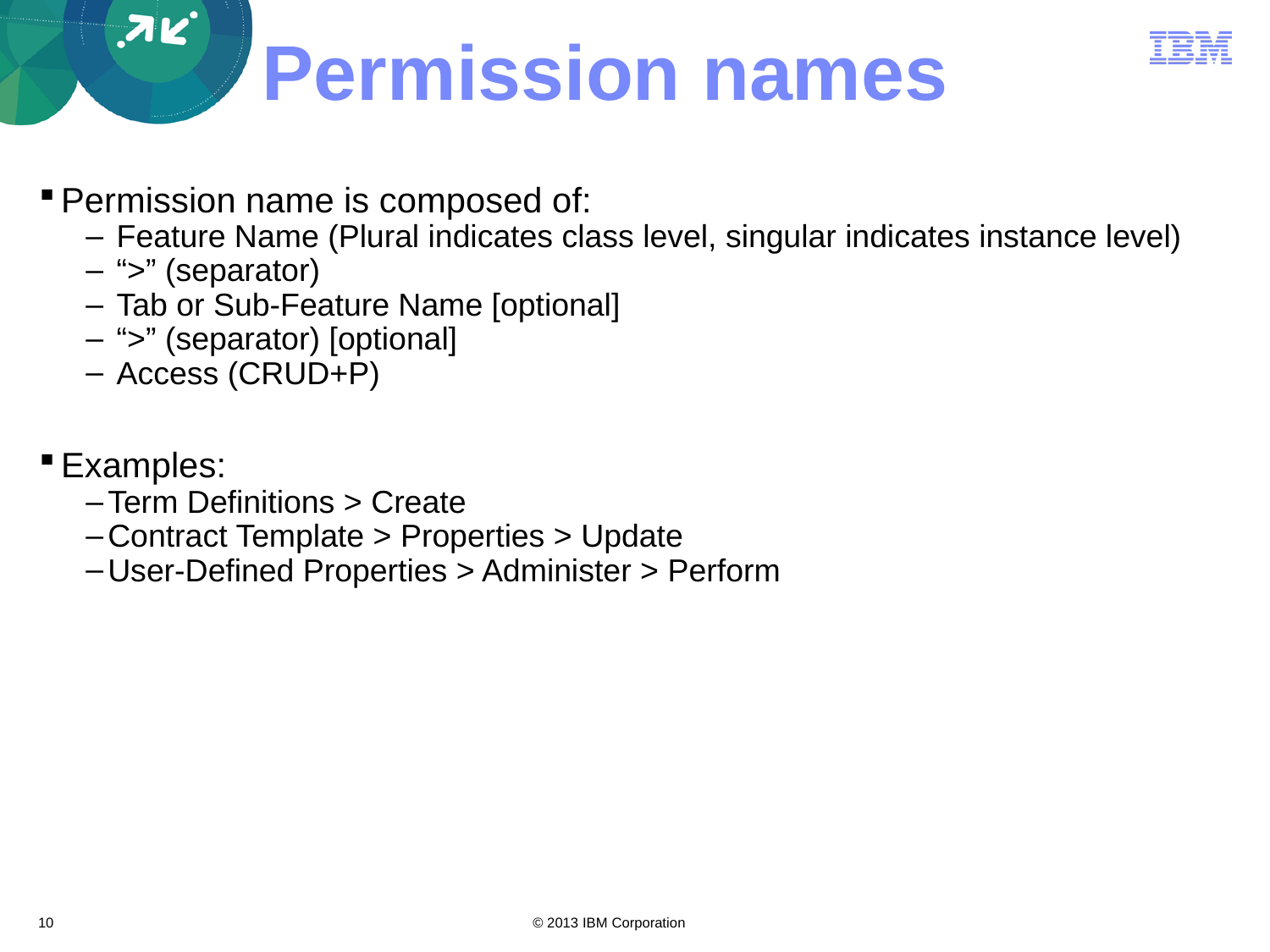

Permission names
Permission name is composed of:
 Feature Name (Plural indicates class level, singular indicates instance level)
 “>” (separator)
 Tab or Sub-Feature Name [optional]
 “>” (separator) [optional]
 Access (CRUD+P)

Examples:
Term Definitions > Create
Contract Template > Properties > Update
User-Defined Properties > Administer > Perform

10